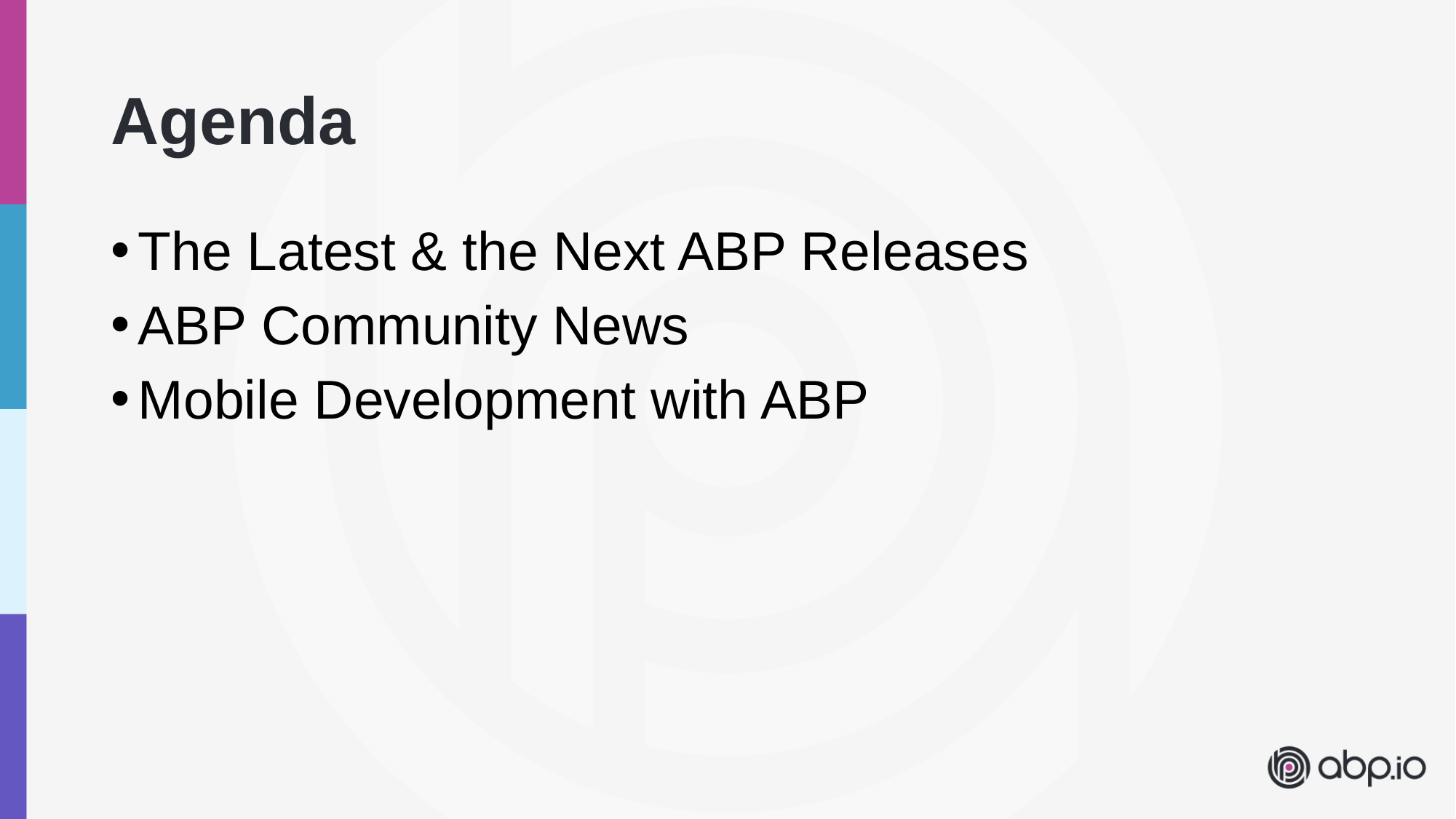

# Agenda
The Latest & the Next ABP Releases
ABP Community News
Mobile Development with ABP